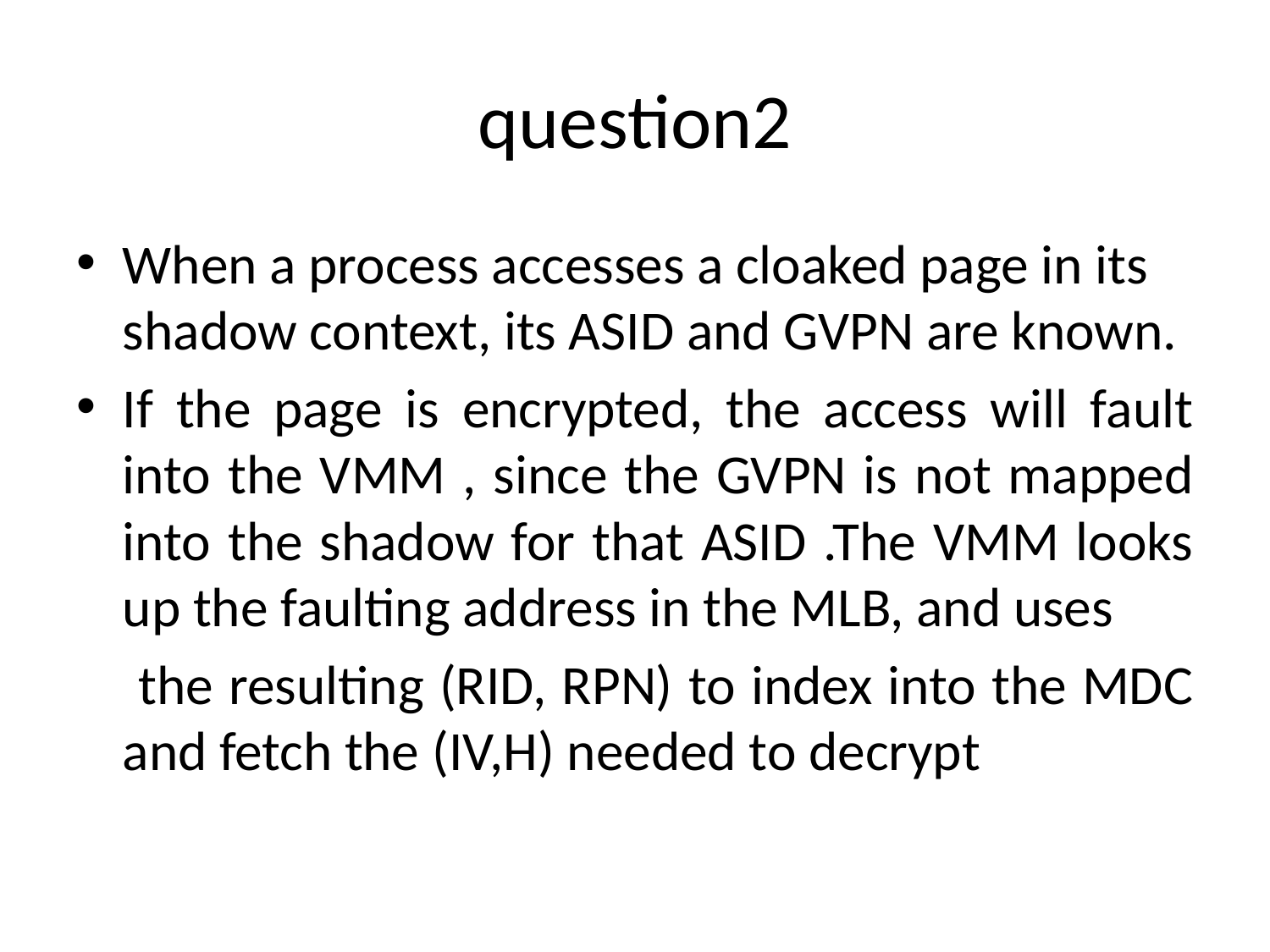

# question2
When a process accesses a cloaked page in its shadow context, its ASID and GVPN are known.
If the page is encrypted, the access will fault into the VMM , since the GVPN is not mapped into the shadow for that ASID .The VMM looks up the faulting address in the MLB, and uses
    the resulting (RID, RPN) to index into the MDC and fetch the (IV,H) needed to decrypt